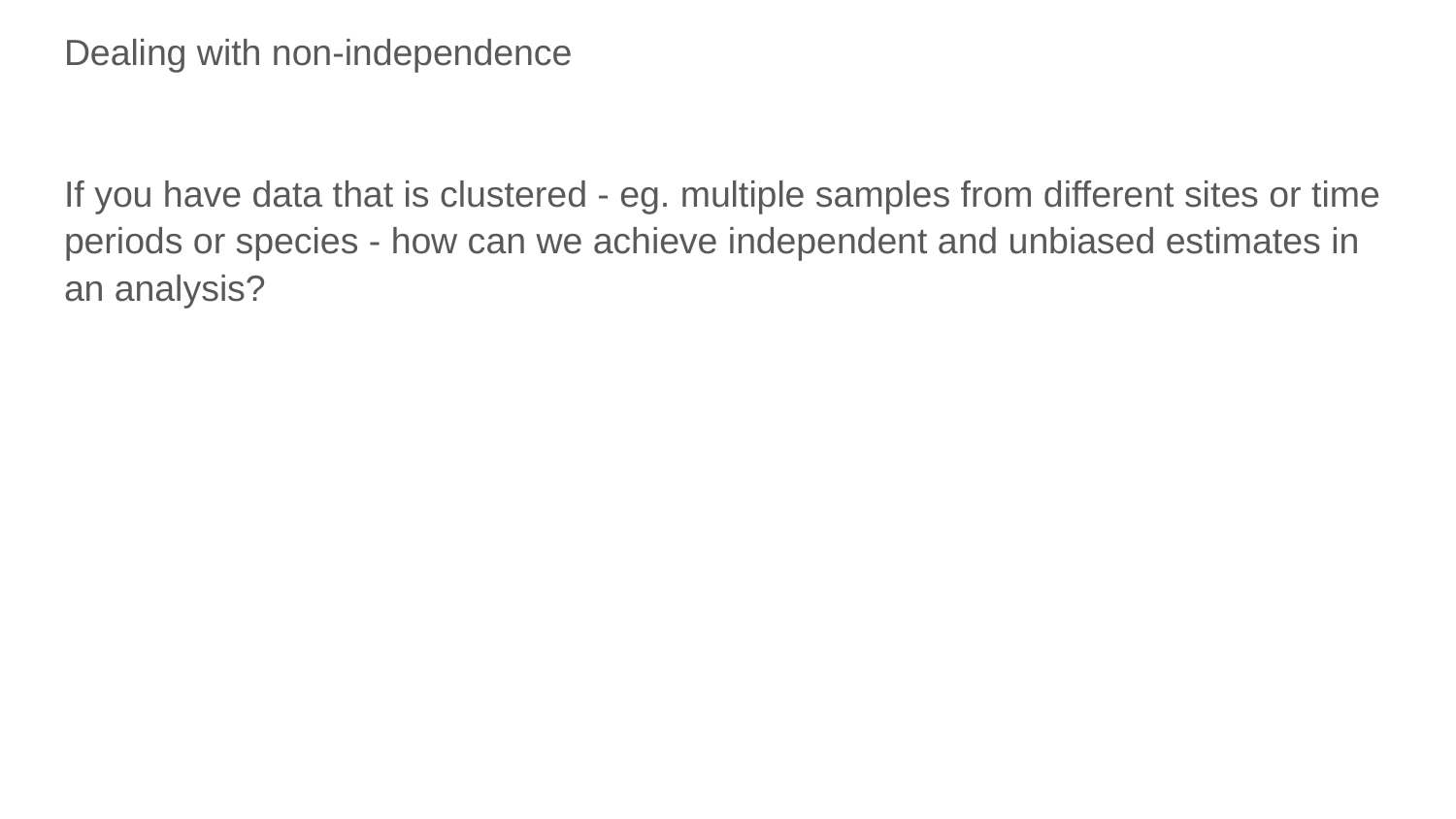

Dealing with non-independence

If you have data that is clustered - eg. multiple samples from different sites or time periods or species - how can we achieve independent and unbiased estimates in an analysis?